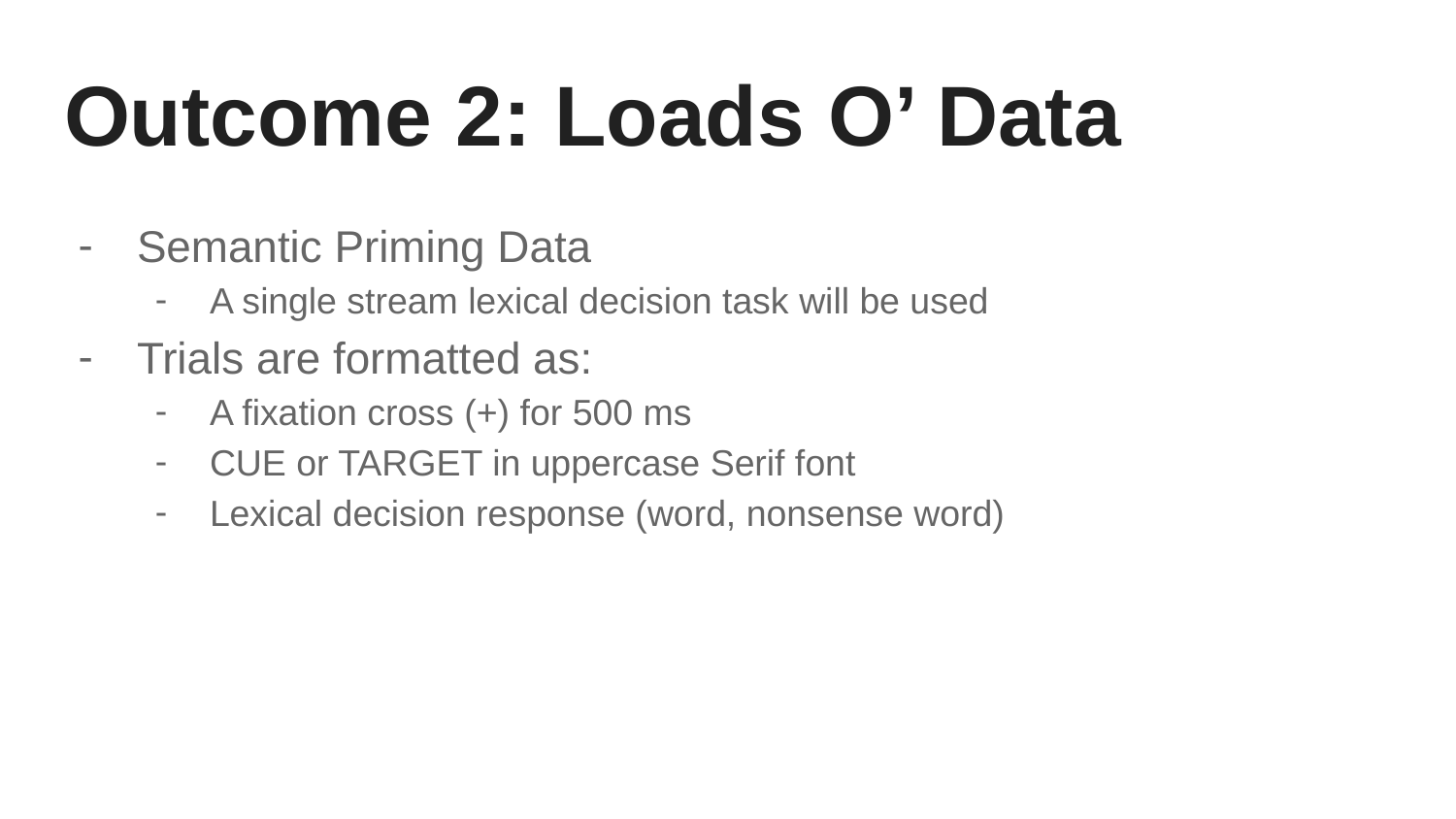

# Outcome 2: Loads O’ Data
Semantic Priming Data
A single stream lexical decision task will be used
Trials are formatted as:
A fixation cross (+) for 500 ms
CUE or TARGET in uppercase Serif font
Lexical decision response (word, nonsense word)